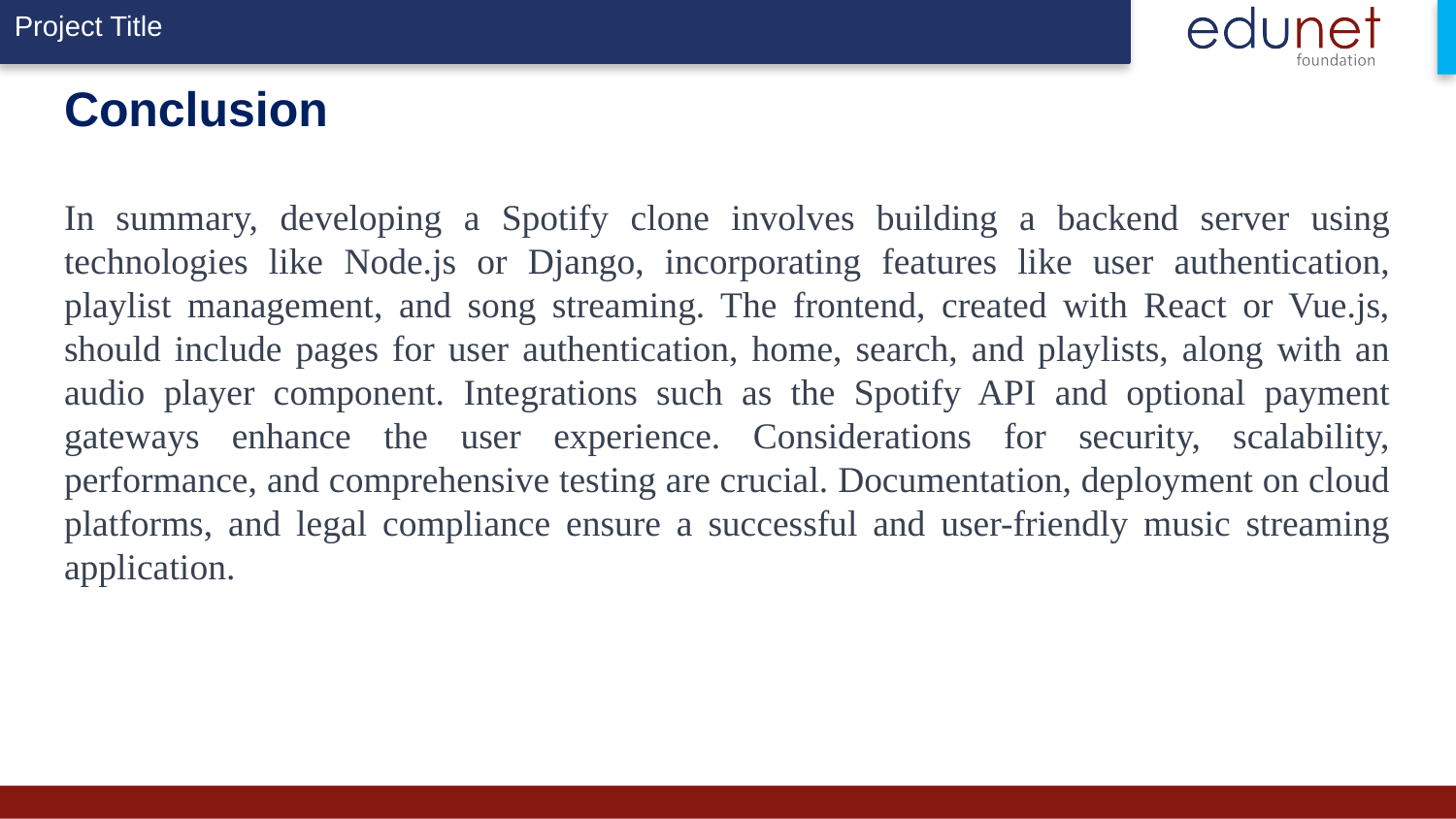

# Conclusion In summary, developing a Spotify clone involves building a backend server using technologies like Node.js or Django, incorporating features like user authentication, playlist management, and song streaming. The frontend, created with React or Vue.js, should include pages for user authentication, home, search, and playlists, along with an audio player component. Integrations such as the Spotify API and optional payment gateways enhance the user experience. Considerations for security, scalability, performance, and comprehensive testing are crucial. Documentation, deployment on cloud platforms, and legal compliance ensure a successful and user-friendly music streaming application.